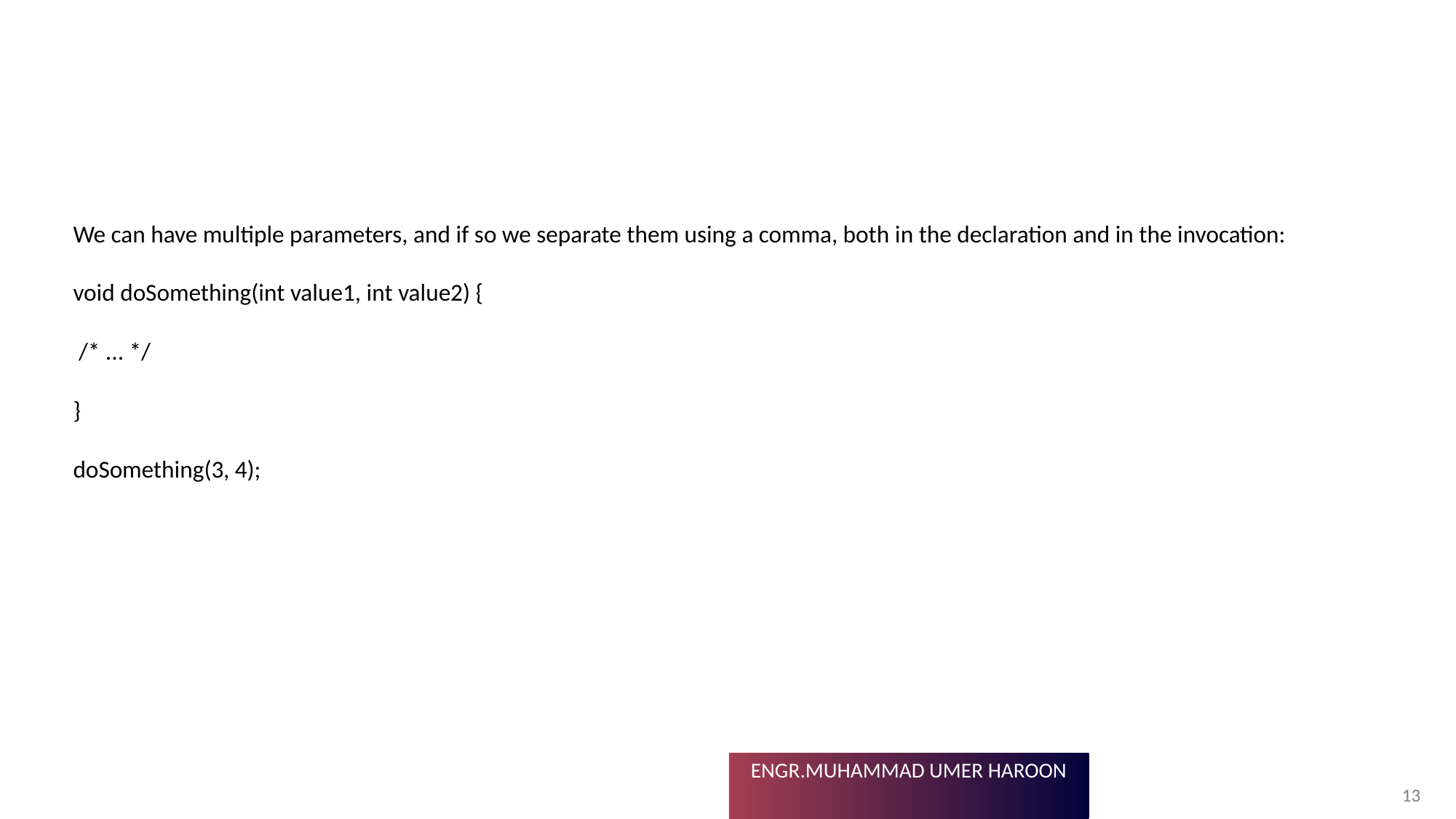

#
We can have multiple parameters, and if so we separate them using a comma, both in the declaration and in the invocation:
void doSomething(int value1, int value2) {
 /* ... */
}
doSomething(3, 4);
13